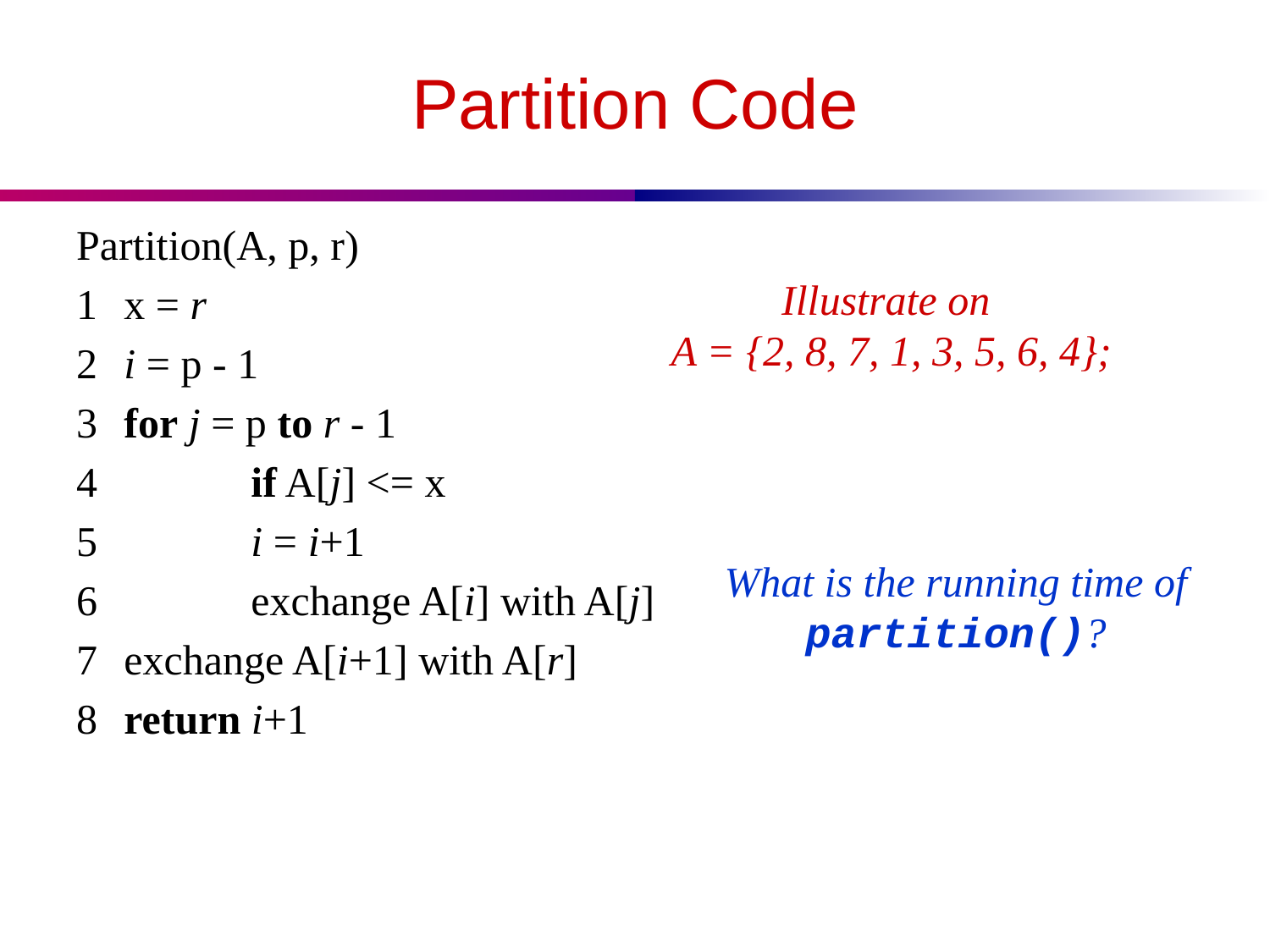

# Partition Code
Partition(A, p, r)
1	x = r
2	i = p - 1
3	for j = p to r - 1
4		if A[j] <= x
5		i = i+1
6		exchange A[i] with A[j]
7	exchange A[i+1] with A[r]
8	return i+1
Illustrate on
A = {2, 8, 7, 1, 3, 5, 6, 4};
What is the running time of partition()?